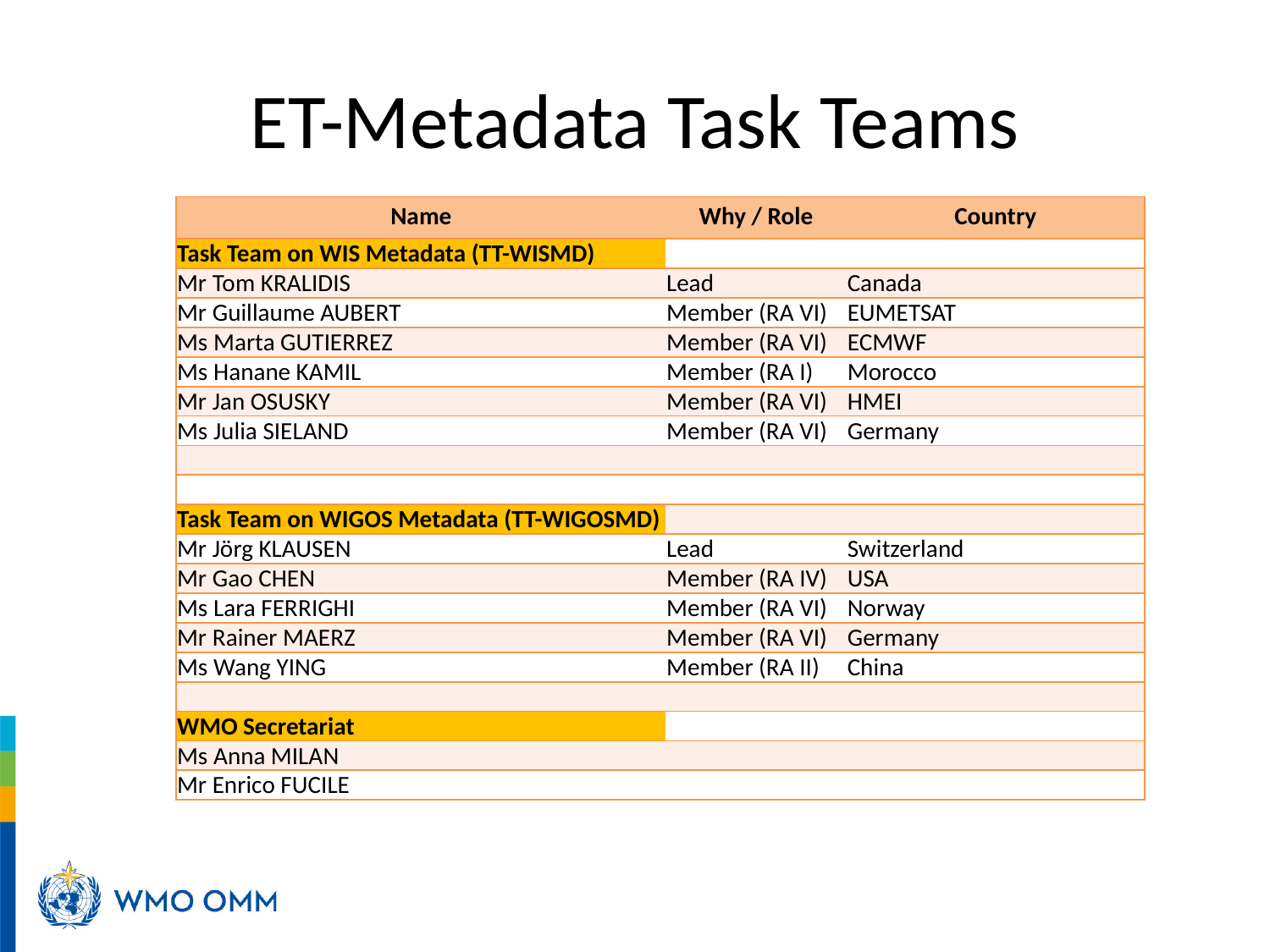

# ET-Metadata Task Teams
| Name | Why / Role | Country |
| --- | --- | --- |
| Task Team on WIS Metadata (TT-WISMD) |  |  |
| Mr Tom KRALIDIS | Lead | Canada |
| Mr Guillaume AUBERT | Member (RA VI) | EUMETSAT |
| Ms Marta GUTIERREZ | Member (RA VI) | ECMWF |
| Ms Hanane KAMIL | Member (RA I) | Morocco |
| Mr Jan OSUSKY | Member (RA VI) | HMEI |
| Ms Julia SIELAND | Member (RA VI) | Germany |
|  |  |  |
|  |  |  |
| Task Team on WIGOS Metadata (TT-WIGOSMD) |  |  |
| Mr Jörg KLAUSEN | Lead | Switzerland |
| Mr Gao CHEN | Member (RA IV) | USA |
| Ms Lara FERRIGHI | Member (RA VI) | Norway |
| Mr Rainer MAERZ | Member (RA VI) | Germany |
| Ms Wang YING | Member (RA II) | China |
|  |  |  |
| WMO Secretariat |  |  |
| Ms Anna MILAN |  |  |
| Mr Enrico FUCILE |  |  |